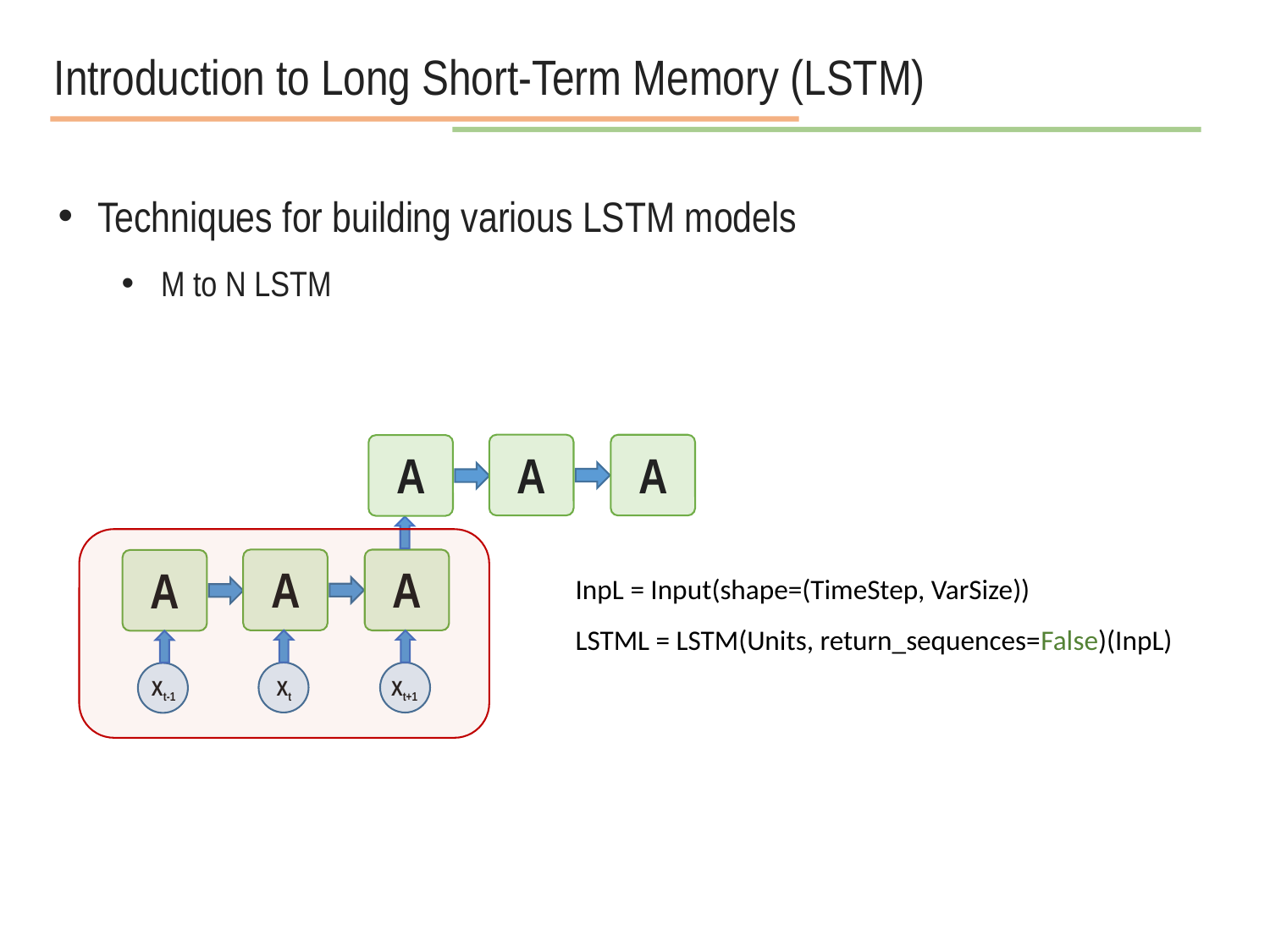

Introduction to Long Short-Term Memory (LSTM)
Techniques for building various LSTM models
M to N LSTM

A

A

A

InpL = Input(shape=(TimeStep, VarSize))
LSTML = LSTM(Units, return_sequences=False)(InpL)

A

A

A

Xt

Xt+1

Xt-1